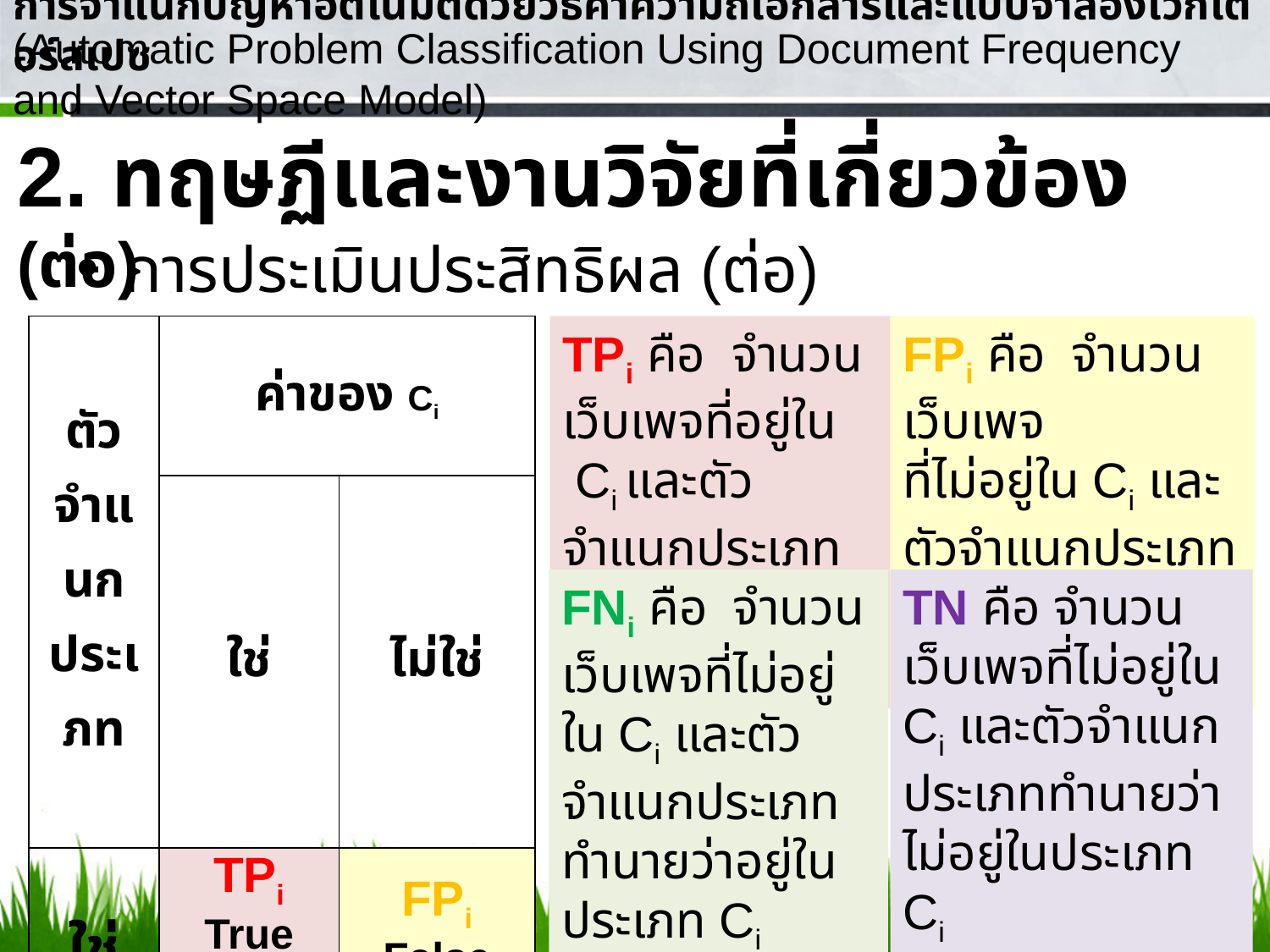

การจำแนกปัญหาอัตโนมัติด้วยวิธีค่าความถี่เอกสารและแบบจำลองเวกเตอร์สเปซ
(Automatic Problem Classification Using Document Frequency and Vector Space Model)
2. ทฤษฏีและงานวิจัยที่เกี่ยวข้อง (ต่อ)
การประเมินประสิทธิผล (ต่อ)
| ตัวจำแนกประเภท | ค่าของ Ci |  |
| --- | --- | --- |
|  | ใช่ | ไม่ใช่ |
| ใช่ | TPi True Positive | FPi False Positive |
| ไม่ใช่ | FNi False Negative | TNi True Negative |
TPi คือ  จำนวนเว็บเพจที่อยู่ใน Ci และตัวจำแนกประเภททำนายว่าอยู่ในประเภท Ci
FPi คือ  จำนวนเว็บเพจ
ที่ไม่อยู่ใน Ci และตัวจำแนกประเภททำนายว่าอยู่ในประเภท Ci
FNi คือ  จำนวนเว็บเพจที่ไม่อยู่ใน Ci และตัวจำแนกประเภททำนายว่าอยู่ในประเภท Ci
TN คือ จำนวนเว็บเพจที่ไม่อยู่ใน Ci และตัวจำแนกประเภททำนายว่าไม่อยู่ในประเภท Ci